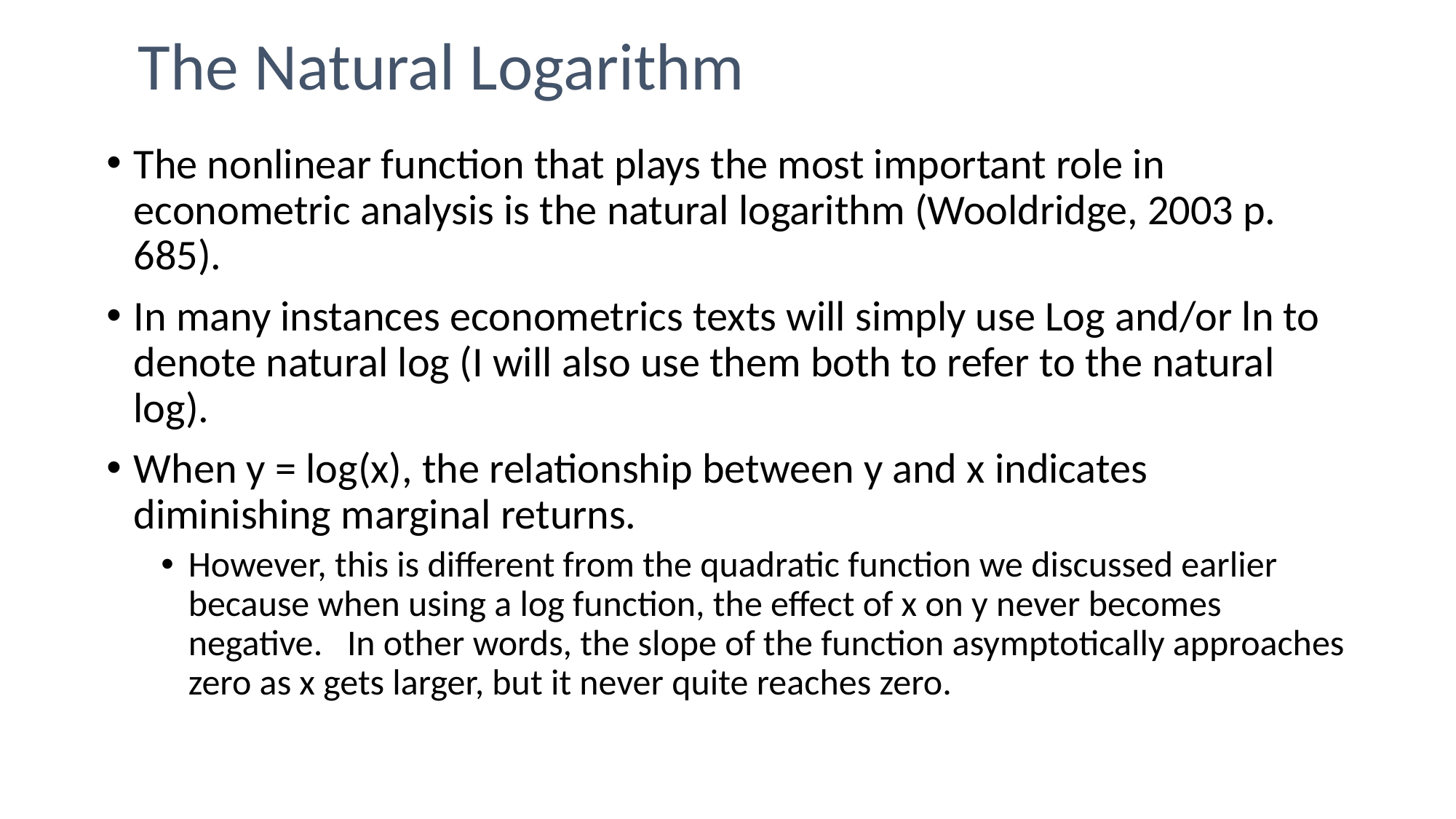

# The Natural Logarithm
The nonlinear function that plays the most important role in econometric analysis is the natural logarithm (Wooldridge, 2003 p. 685).
In many instances econometrics texts will simply use Log and/or ln to denote natural log (I will also use them both to refer to the natural log).
When y = log(x), the relationship between y and x indicates diminishing marginal returns.
However, this is different from the quadratic function we discussed earlier because when using a log function, the effect of x on y never becomes negative.   In other words, the slope of the function asymptotically approaches zero as x gets larger, but it never quite reaches zero.